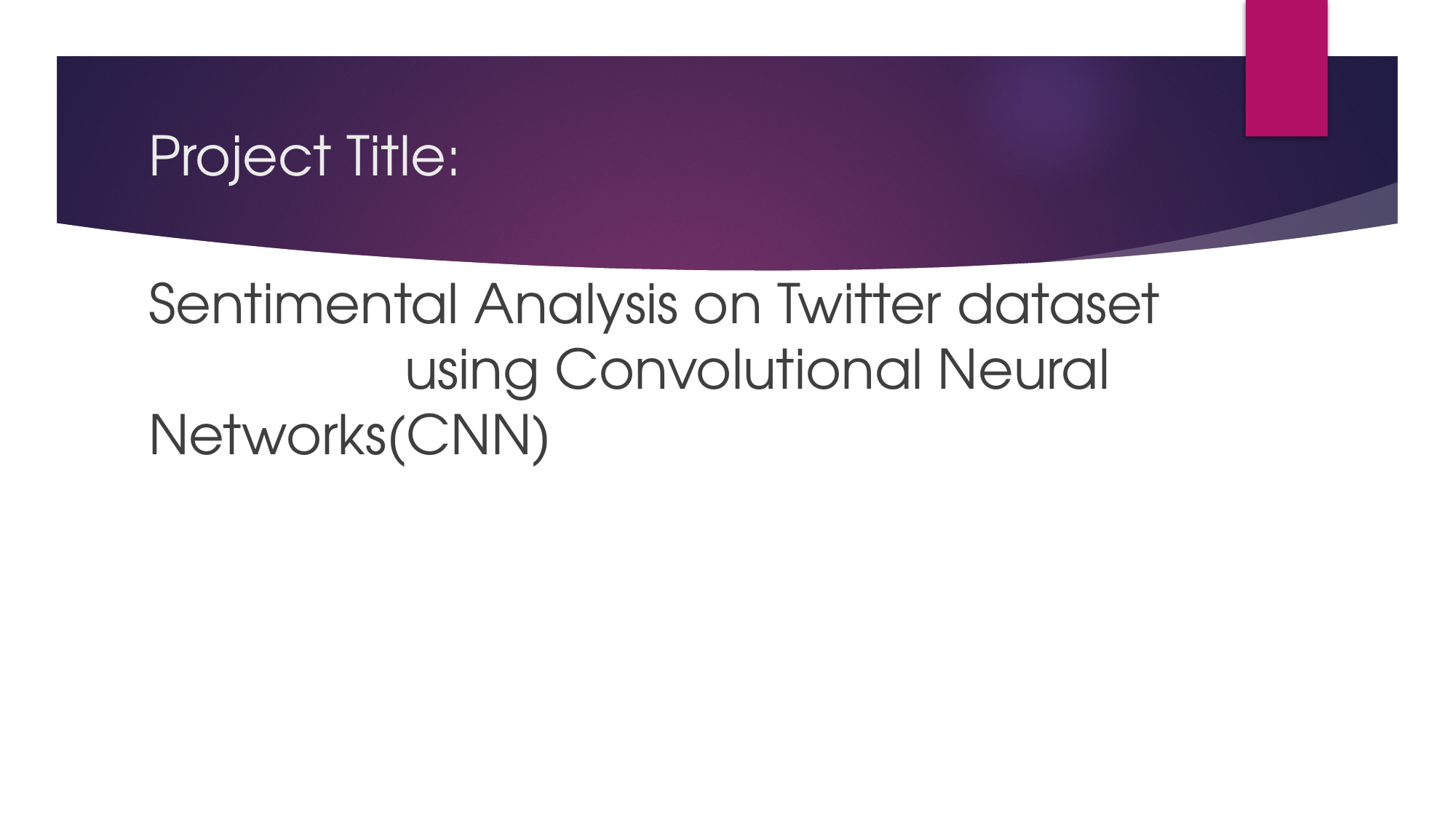

# Project Title:
Sentimental Analysis on Twitter dataset                   using Convolutional Neural Networks(CNN)